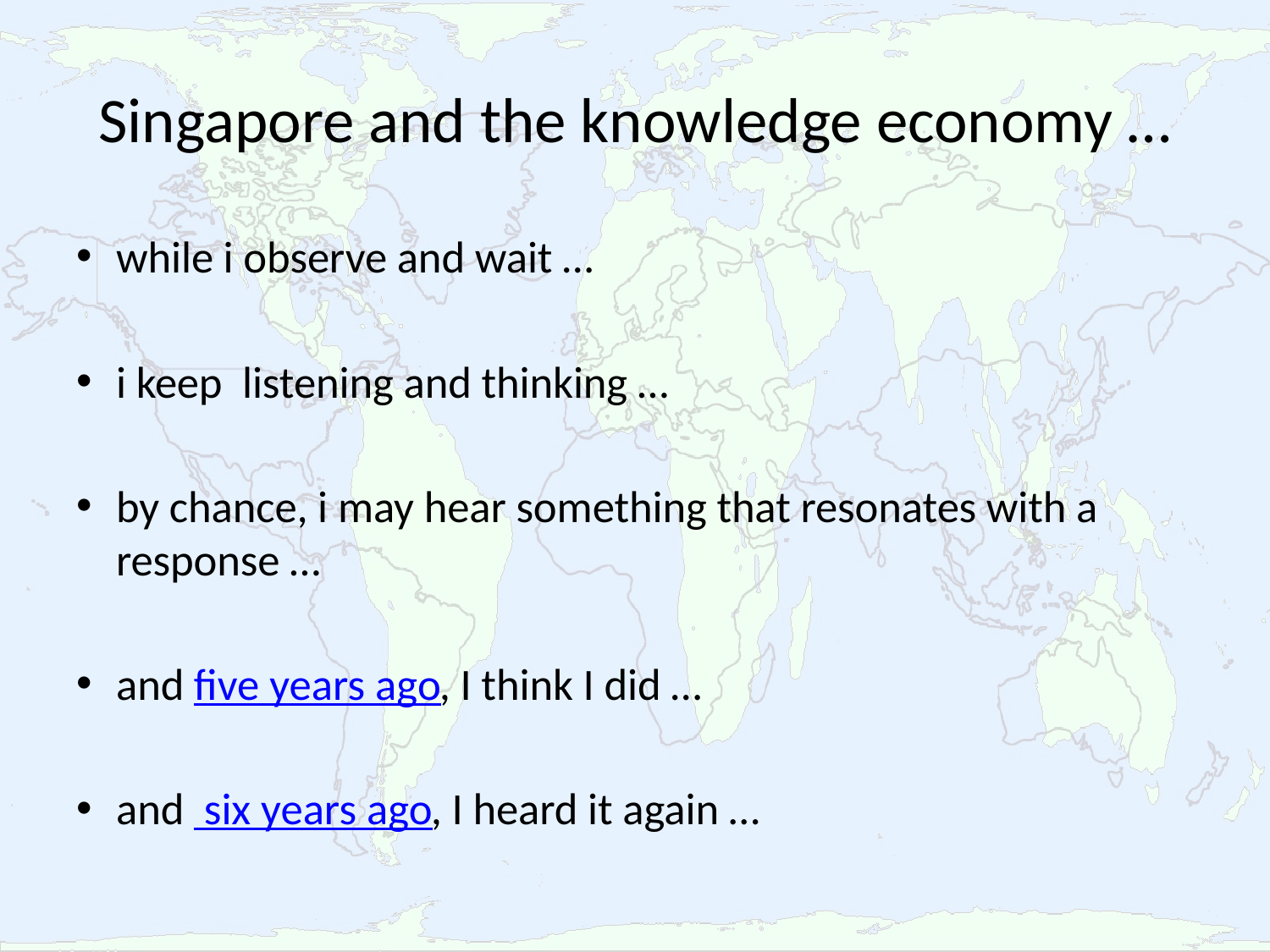

# Singapore and the knowledge economy …
while i observe and wait …

i keep  listening and thinking …

by chance, i may hear something that resonates with a response …

and five years ago, I think I did …

and  six years ago, I heard it again …